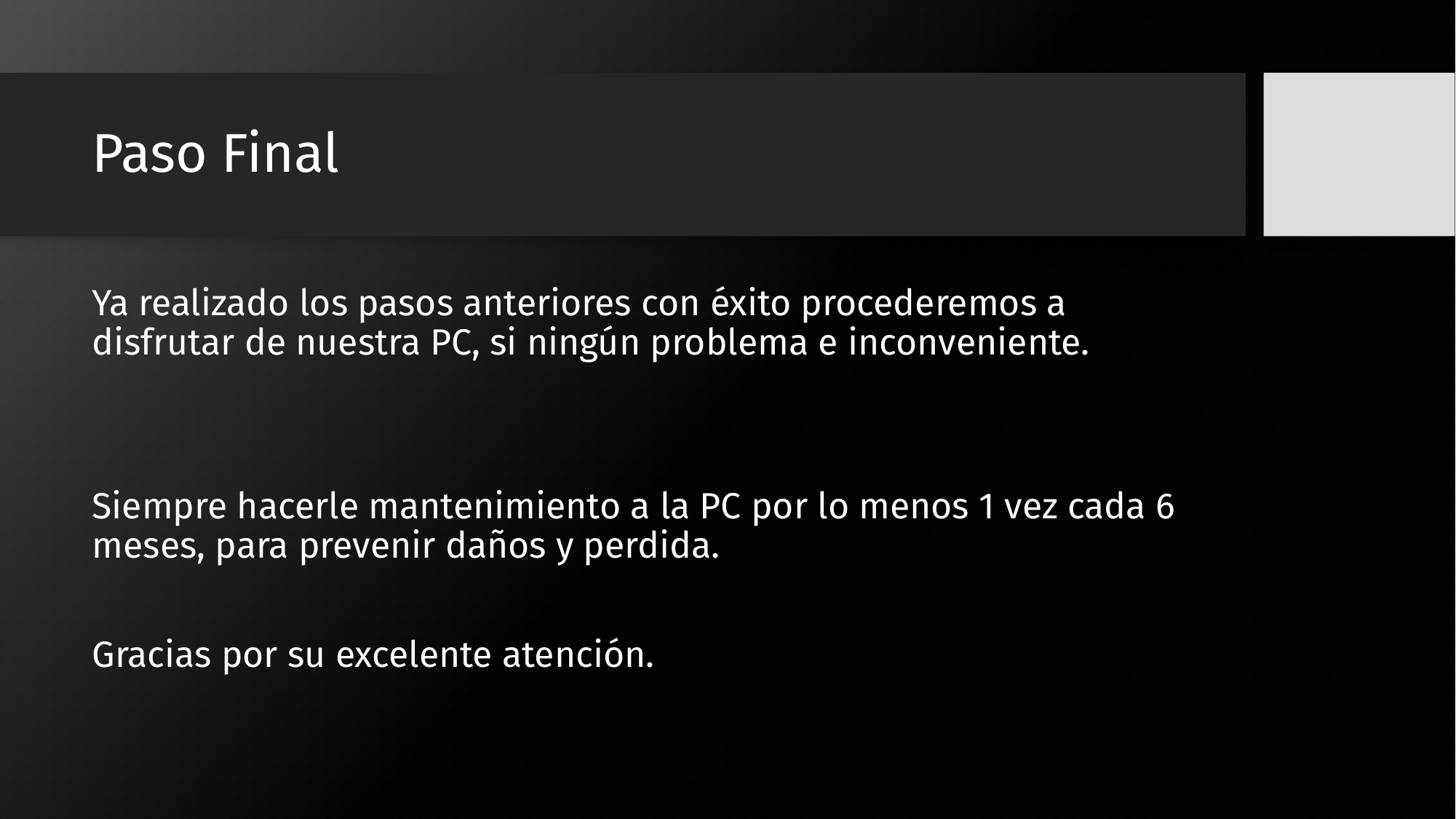

# Paso Final
Ya realizado los pasos anteriores con éxito procederemos a disfrutar de nuestra PC, si ningún problema e inconveniente.

Siempre hacerle mantenimiento a la PC por lo menos 1 vez cada 6 meses, para prevenir daños y perdida.

Gracias por su excelente atención.